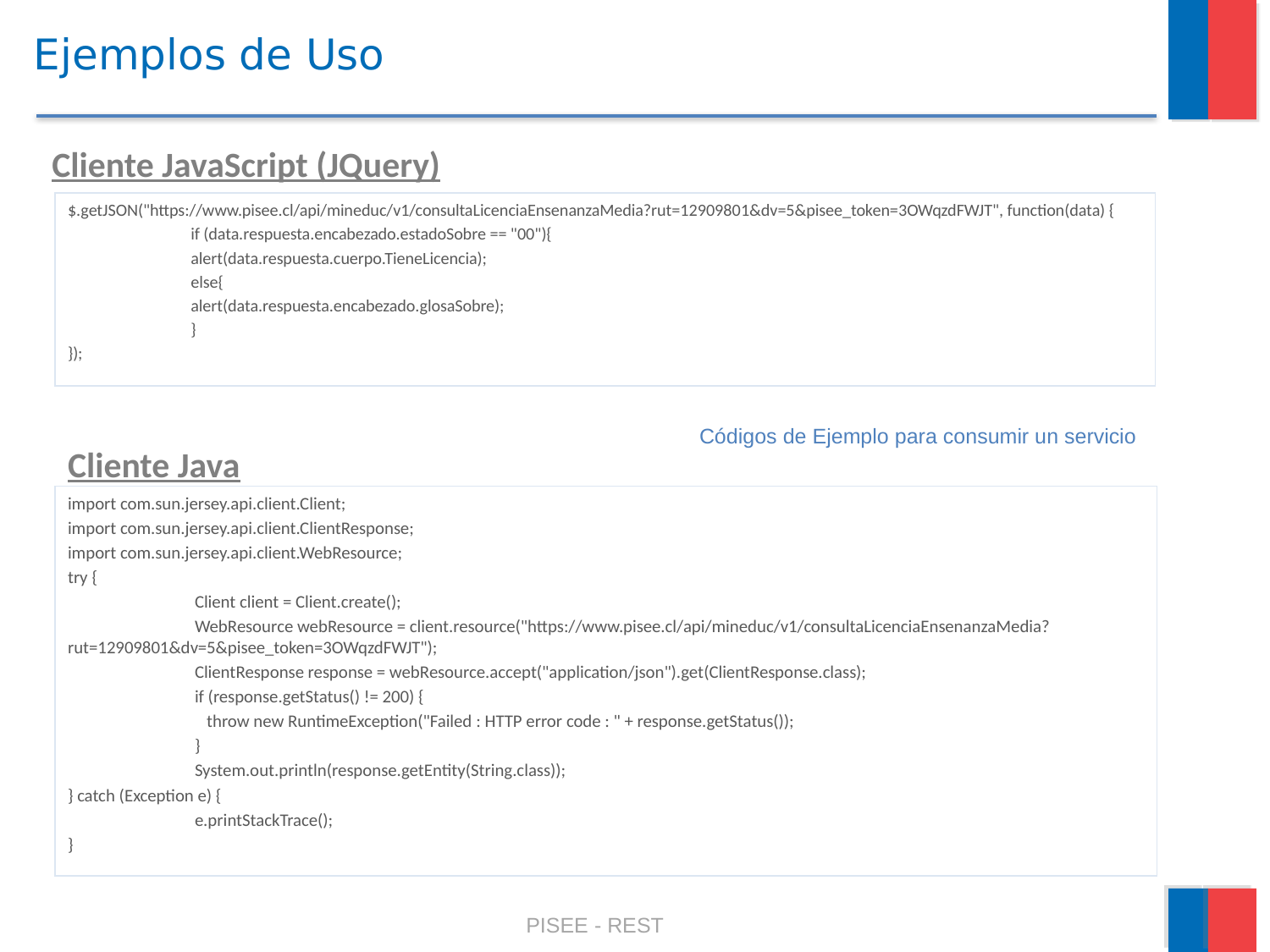

# Ejemplos de Uso
Cliente JavaScript (JQuery)
$.getJSON("https://www.pisee.cl/api/mineduc/v1/consultaLicenciaEnsenanzaMedia?rut=12909801&dv=5&pisee_token=3OWqzdFWJT", function(data) {
	if (data.respuesta.encabezado.estadoSobre == "00"){
		alert(data.respuesta.cuerpo.TieneLicencia);
	else{
		alert(data.respuesta.encabezado.glosaSobre);
	}
});
Códigos de Ejemplo para consumir un servicio
Cliente Java
import com.sun.jersey.api.client.Client;
import com.sun.jersey.api.client.ClientResponse;
import com.sun.jersey.api.client.WebResource;
try {
	Client client = Client.create();
	WebResource webResource = client.resource("https://www.pisee.cl/api/mineduc/v1/consultaLicenciaEnsenanzaMedia?rut=12909801&dv=5&pisee_token=3OWqzdFWJT");
	ClientResponse response = webResource.accept("application/json").get(ClientResponse.class);
	if (response.getStatus() != 200) {
	   throw new RuntimeException("Failed : HTTP error code : " + response.getStatus());
	}
	System.out.println(response.getEntity(String.class));
} catch (Exception e) {
	e.printStackTrace();
}
PISEE - REST